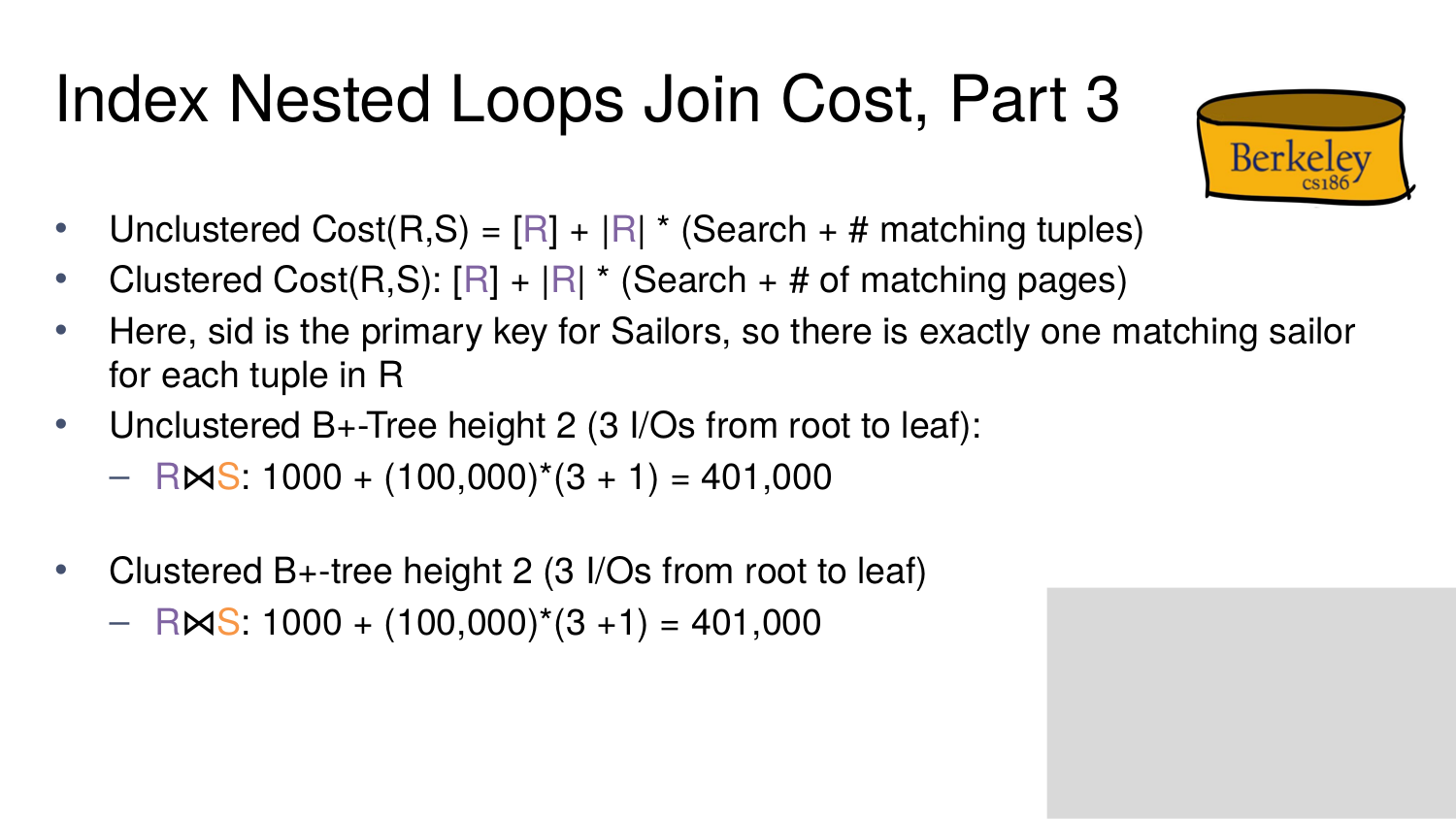

# Index Nested Loops Join Cost, Part 3
Unclustered Cost(R,S) = [R] + |R| * (Search + # matching tuples)
Clustered Cost(R,S): [R] + |R| * (Search + # of matching pages)
Here, sid is the primary key for Sailors, so there is exactly one matching sailor for each tuple in R
Unclustered B+-Tree height 2 (3 I/Os from root to leaf):
R⋈S: 1000 + (100,000)*(3 + 1) = 401,000
Clustered B+-tree height 2 (3 I/Os from root to leaf)
R⋈S: 1000 + (100,000)*(3 +1) = 401,000